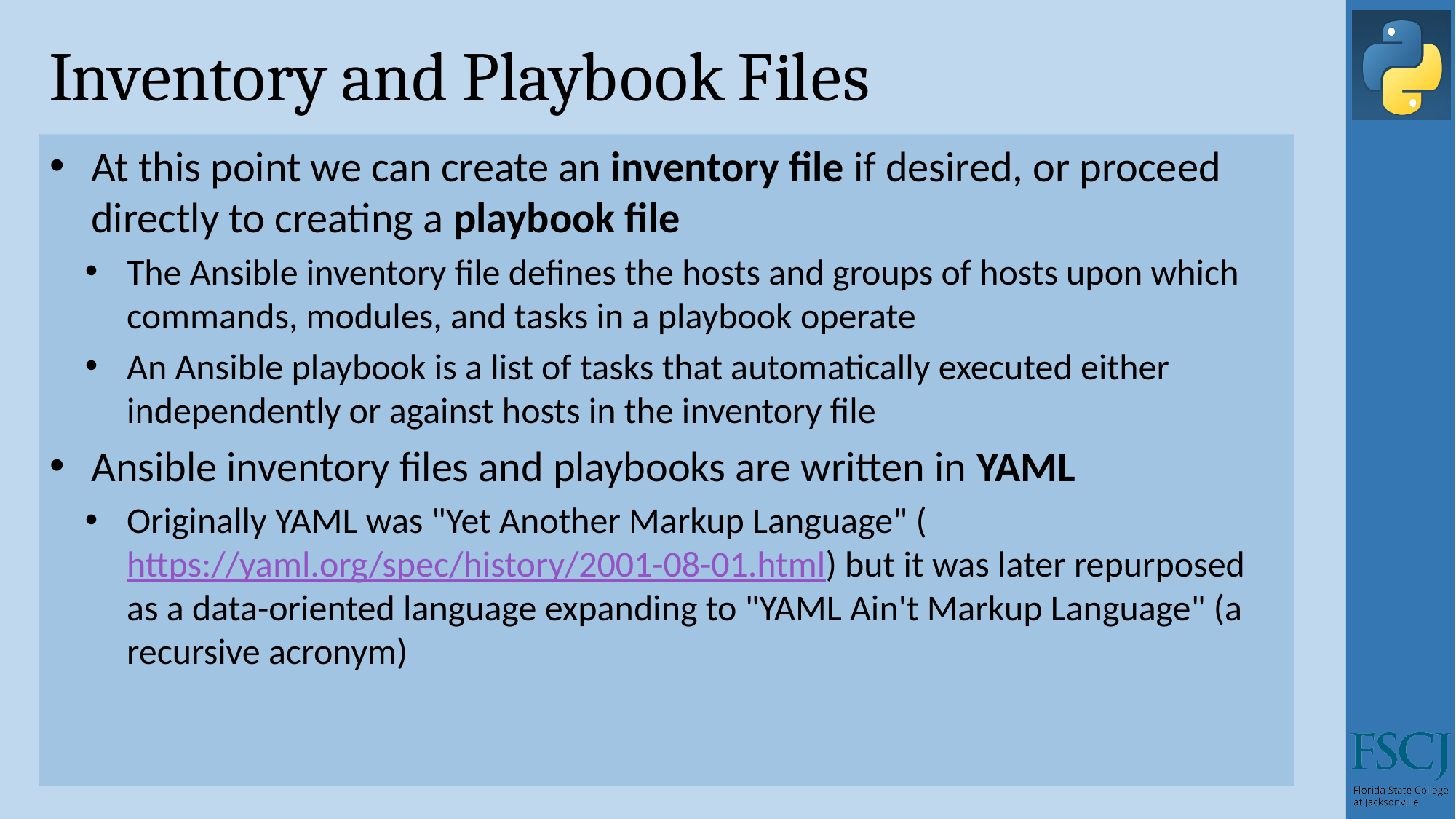

# Inventory and Playbook Files
At this point we can create an inventory file if desired, or proceed directly to creating a playbook file
The Ansible inventory file defines the hosts and groups of hosts upon which commands, modules, and tasks in a playbook operate
An Ansible playbook is a list of tasks that automatically executed either independently or against hosts in the inventory file
Ansible inventory files and playbooks are written in YAML
Originally YAML was "Yet Another Markup Language" (https://yaml.org/spec/history/2001-08-01.html) but it was later repurposed as a data-oriented language expanding to "YAML Ain't Markup Language" (a recursive acronym)